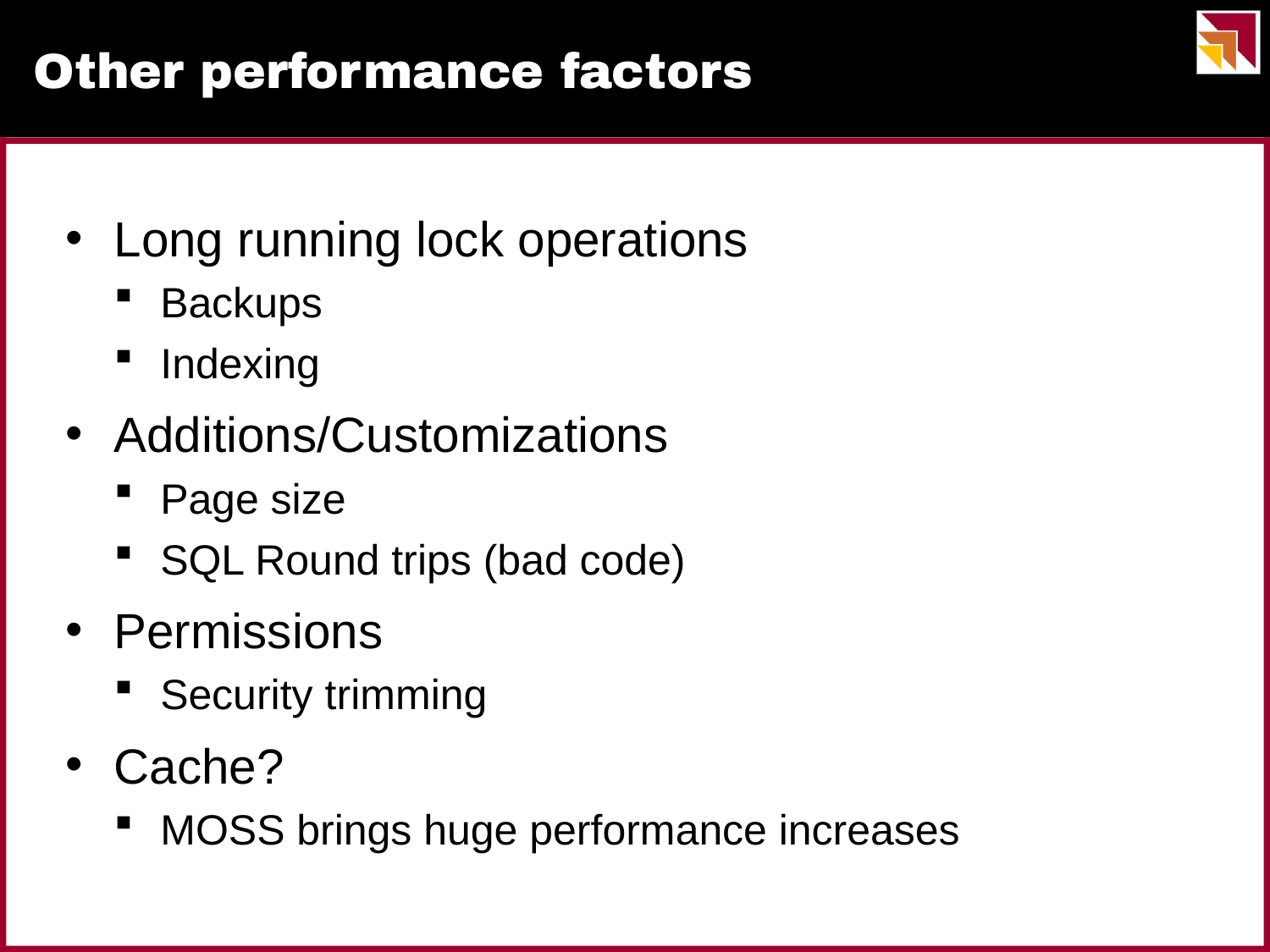

# Other performance factors
Long running lock operations
Backups
Indexing
Additions/Customizations
Page size
SQL Round trips (bad code)
Permissions
Security trimming
Cache?
MOSS brings huge performance increases